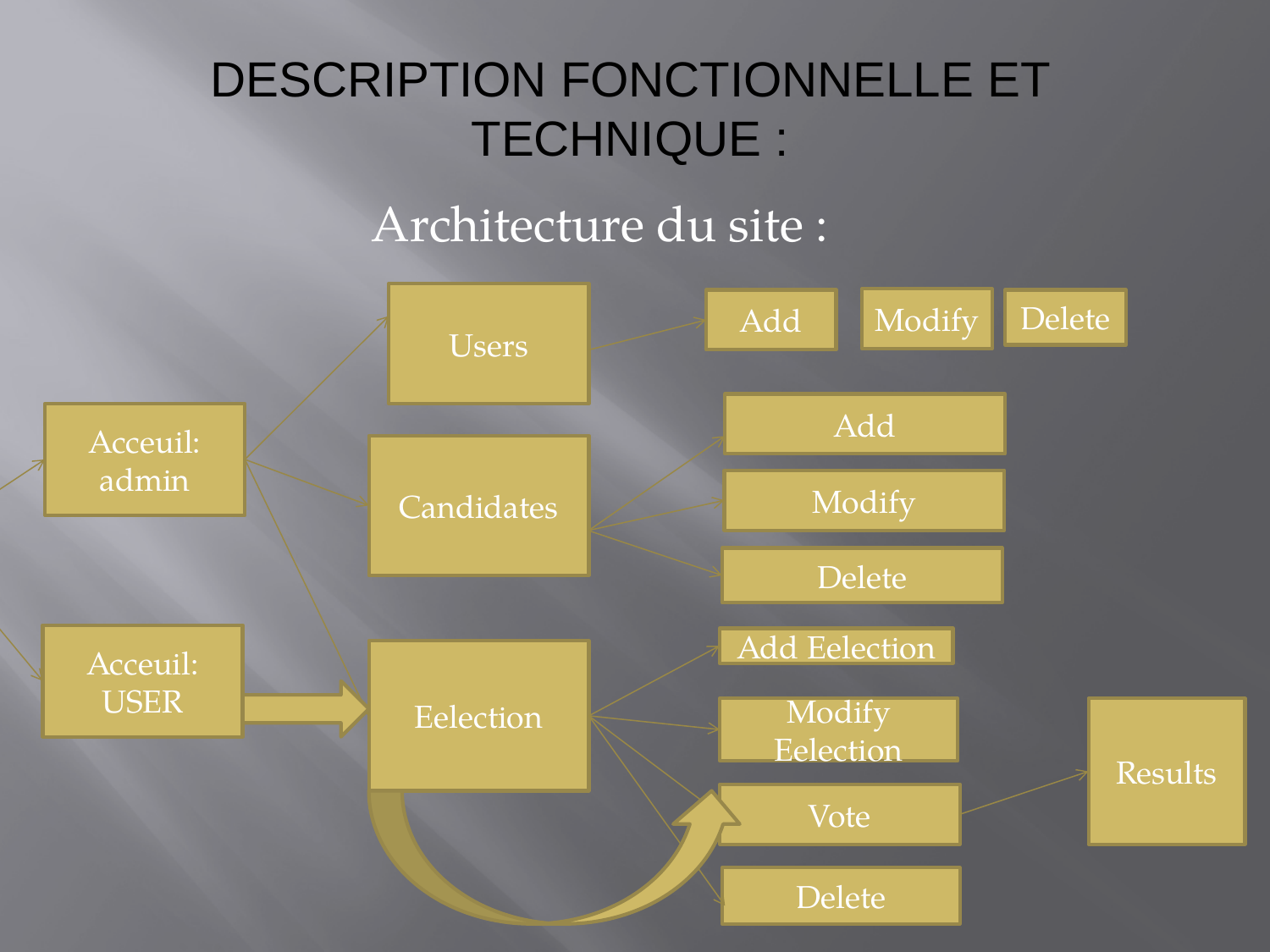

# Description fonctionnelle et technique :
Architecture du site :

Users
Modify
Add
Delete
Add
Acceuil:
admin
Candidates
Modify
Login
Delete
Acceuil:
USER
Add Eelection
Eelection

Modify Eelection
Results
Vote

Delete